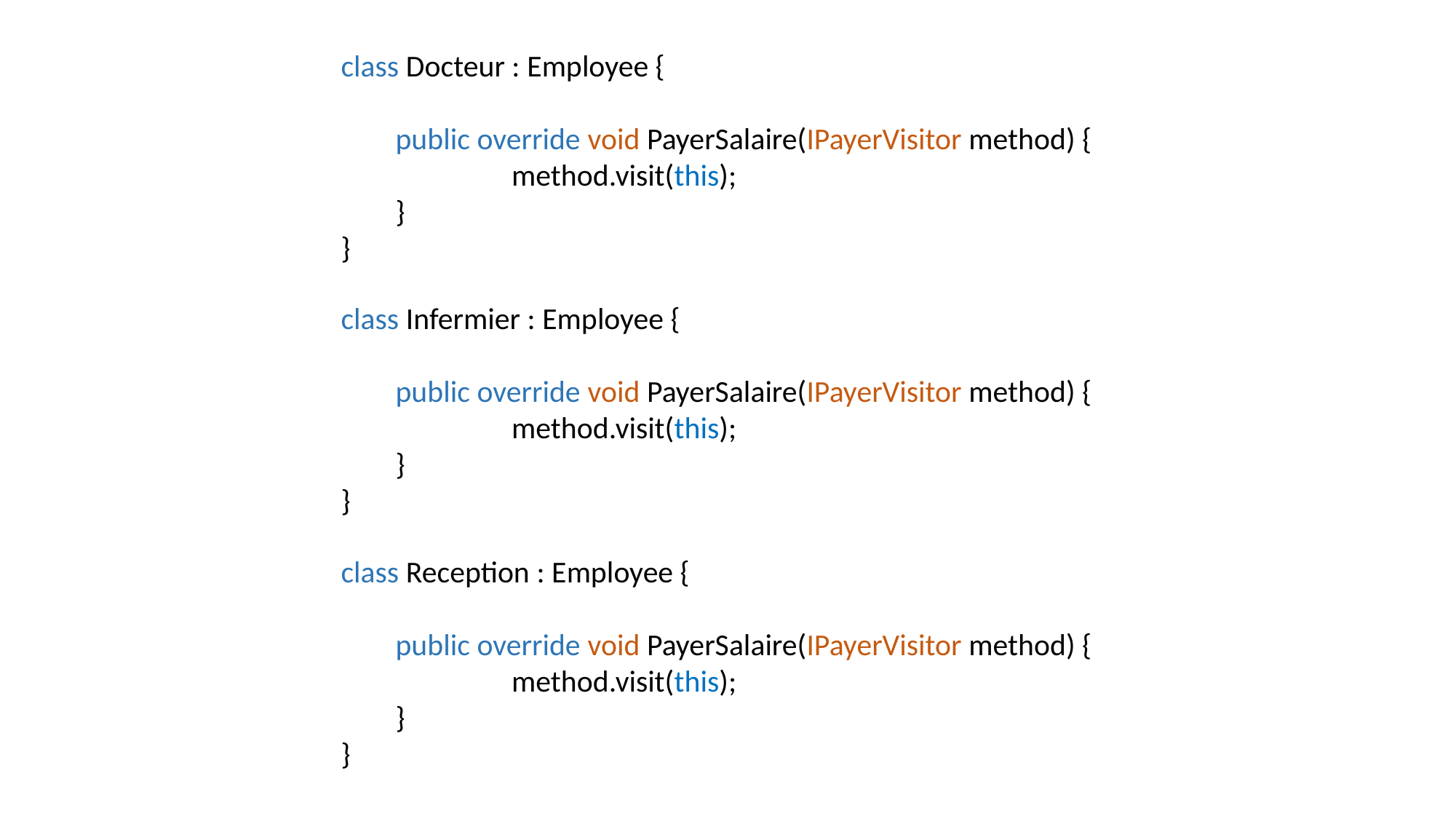

class Docteur : Employee {

public override void PayerSalaire(IPayerVisitor method) {
	 method.visit(this);
}
}
class Infermier : Employee {

public override void PayerSalaire(IPayerVisitor method) {
	 method.visit(this);
}
}
class Reception : Employee {

public override void PayerSalaire(IPayerVisitor method) {
	 method.visit(this);
}
}